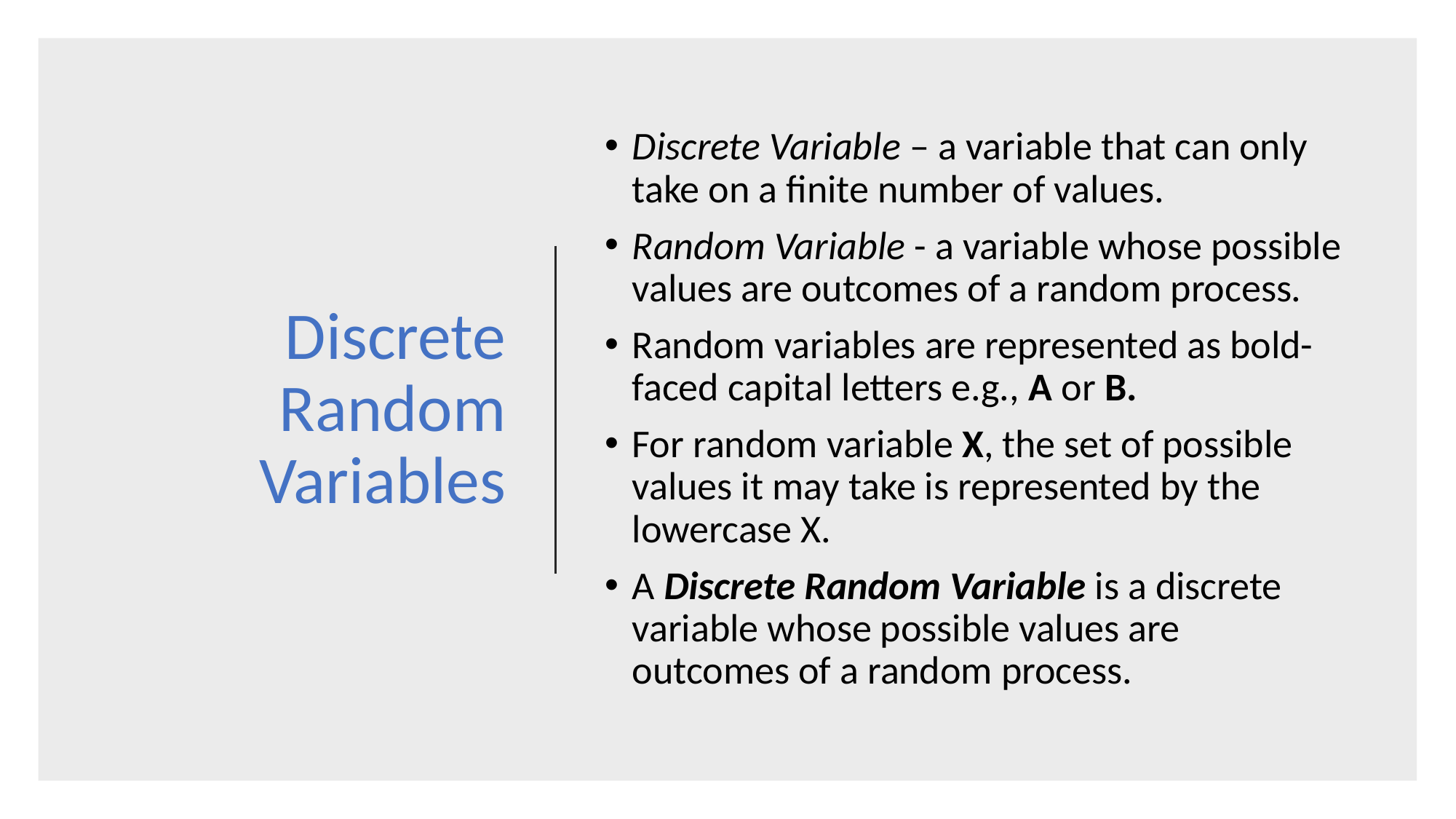

# Discrete Random Variables
Discrete Variable – a variable that can only take on a finite number of values.
Random Variable - a variable whose possible values are outcomes of a random process.
Random variables are represented as bold-faced capital letters e.g., A or B.
For random variable X, the set of possible values it may take is represented by the lowercase X.
A Discrete Random Variable is a discrete variable whose possible values are outcomes of a random process.